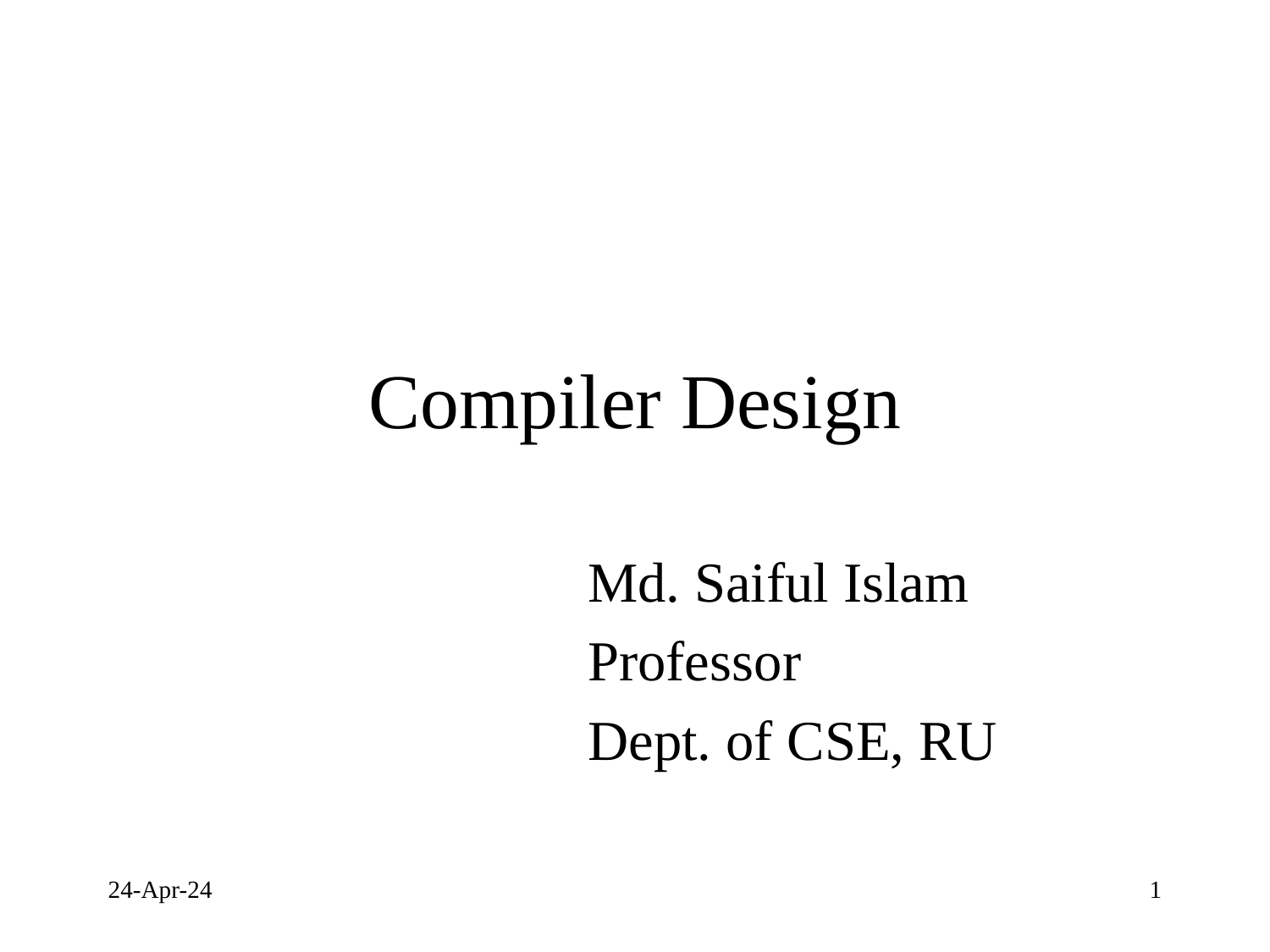

# Compiler Design
Md. Saiful Islam
Professor
Dept. of CSE, RU
24-Apr-24
1